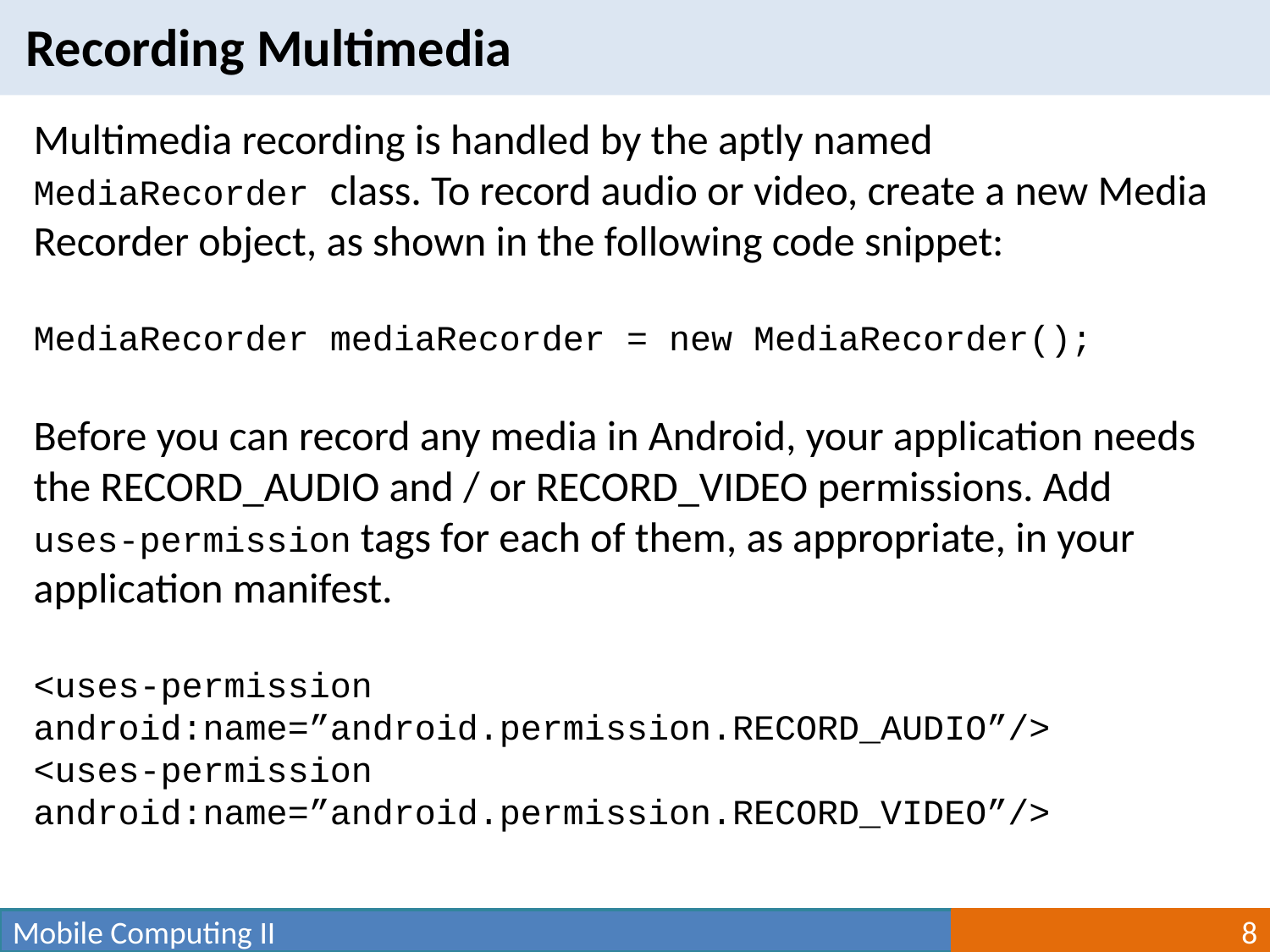

Recording Multimedia
Multimedia recording is handled by the aptly named MediaRecorder class. To record audio or video, create a new Media Recorder object, as shown in the following code snippet:

MediaRecorder mediaRecorder = new MediaRecorder();

Before you can record any media in Android, your application needs the RECORD_AUDIO and / or RECORD_VIDEO permissions. Add uses-permission tags for each of them, as appropriate, in your application manifest.

<uses-permission android:name=”android.permission.RECORD_AUDIO”/>
<uses-permission android:name=”android.permission.RECORD_VIDEO”/>
Mobile Computing II
8